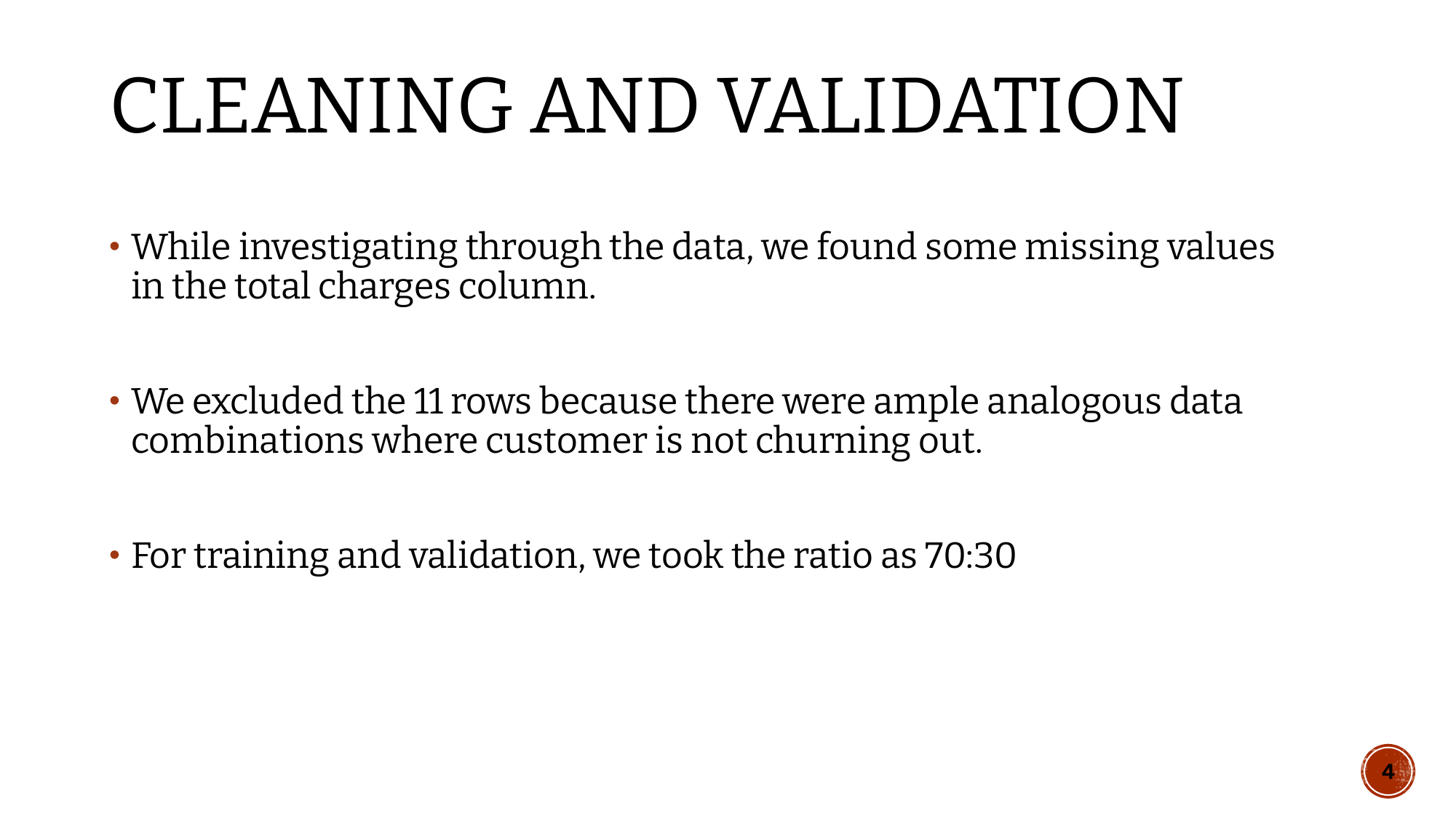

# Cleaning and Validation
While investigating through the data, we found some missing values in the total charges column.

We excluded the 11 rows because there were ample analogous data combinations where customer is not churning out.

For training and validation, we took the ratio as 70:30
4